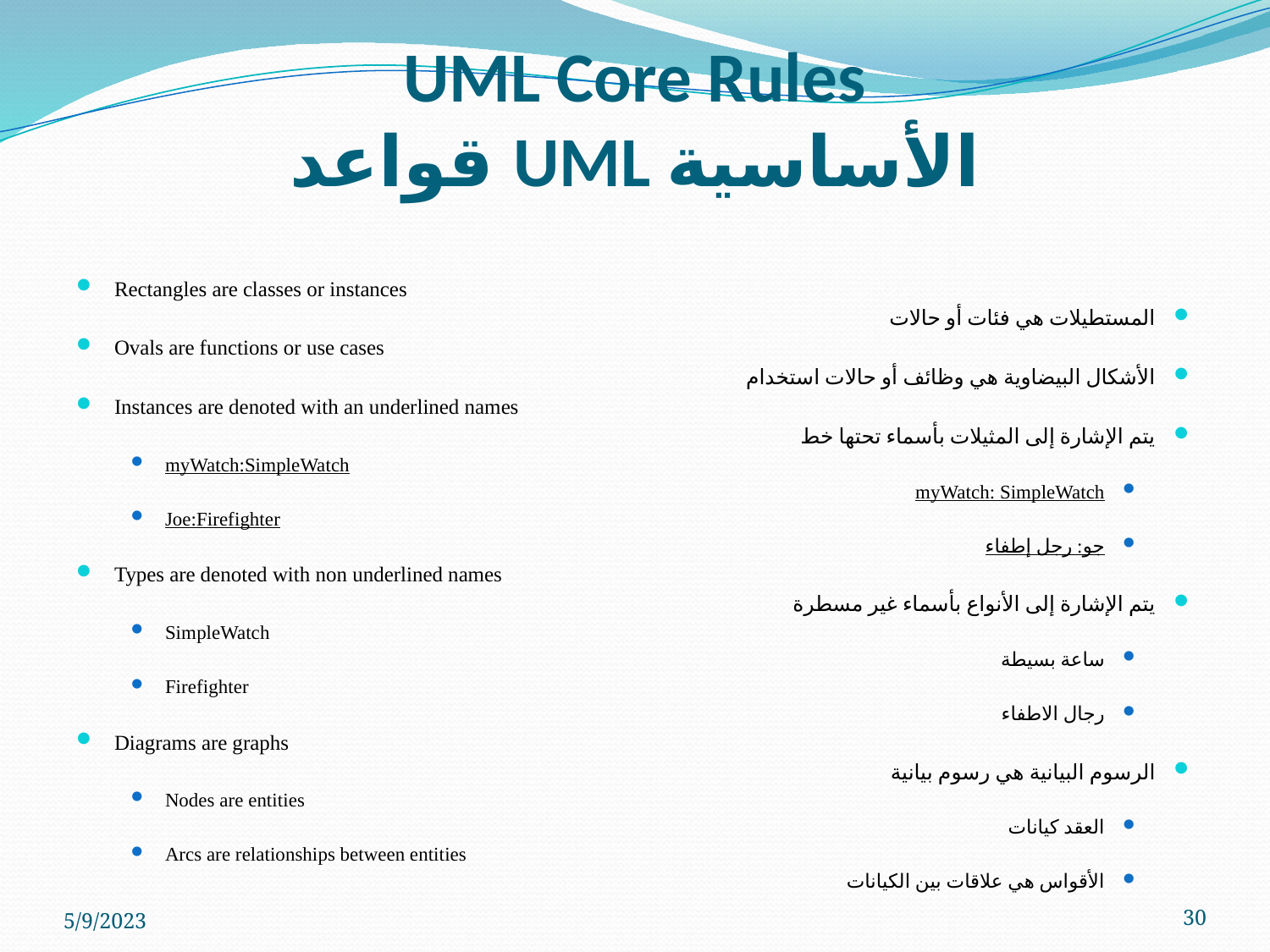

# UML Core Rules قواعد UML الأساسية
Rectangles are classes or instances
المستطيلات هي فئات أو حالات
Ovals are functions or use cases
الأشكال البيضاوية هي وظائف أو حالات استخدام
Instances are denoted with an underlined names
يتم الإشارة إلى المثيلات بأسماء تحتها خط
myWatch:SimpleWatch
myWatch: SimpleWatch
Joe:Firefighter
جو: رجل إطفاء
Types are denoted with non underlined names
يتم الإشارة إلى الأنواع بأسماء غير مسطرة
SimpleWatch
ساعة بسيطة
Firefighter
رجال الاطفاء
Diagrams are graphs
الرسوم البيانية هي رسوم بيانية
Nodes are entities
العقد كيانات
Arcs are relationships between entities
الأقواس هي علاقات بين الكيانات
5/9/2023
30